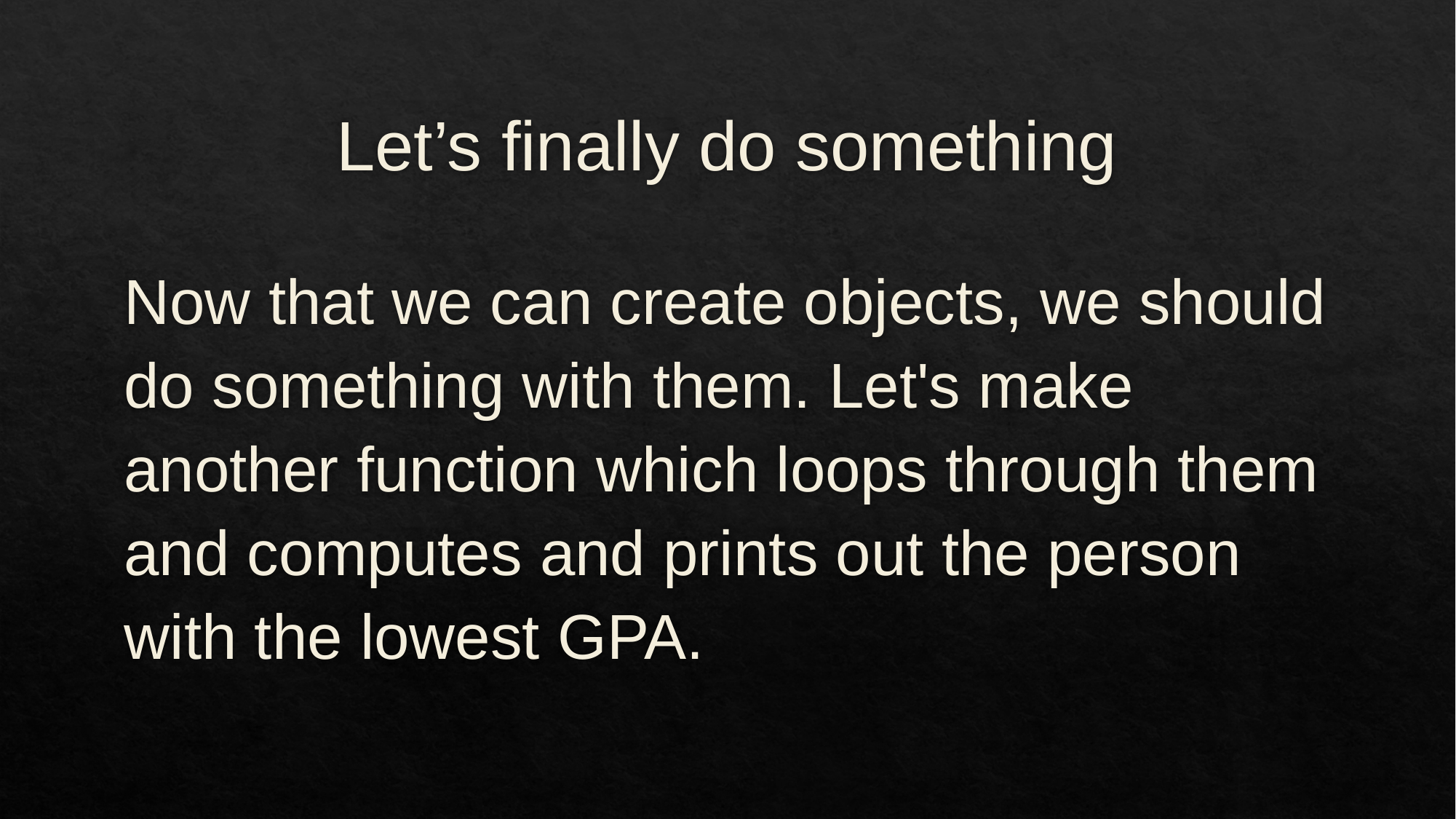

# Let’s finally do something
Now that we can create objects, we should do something with them. Let's make another function which loops through them and computes and prints out the person with the lowest GPA.